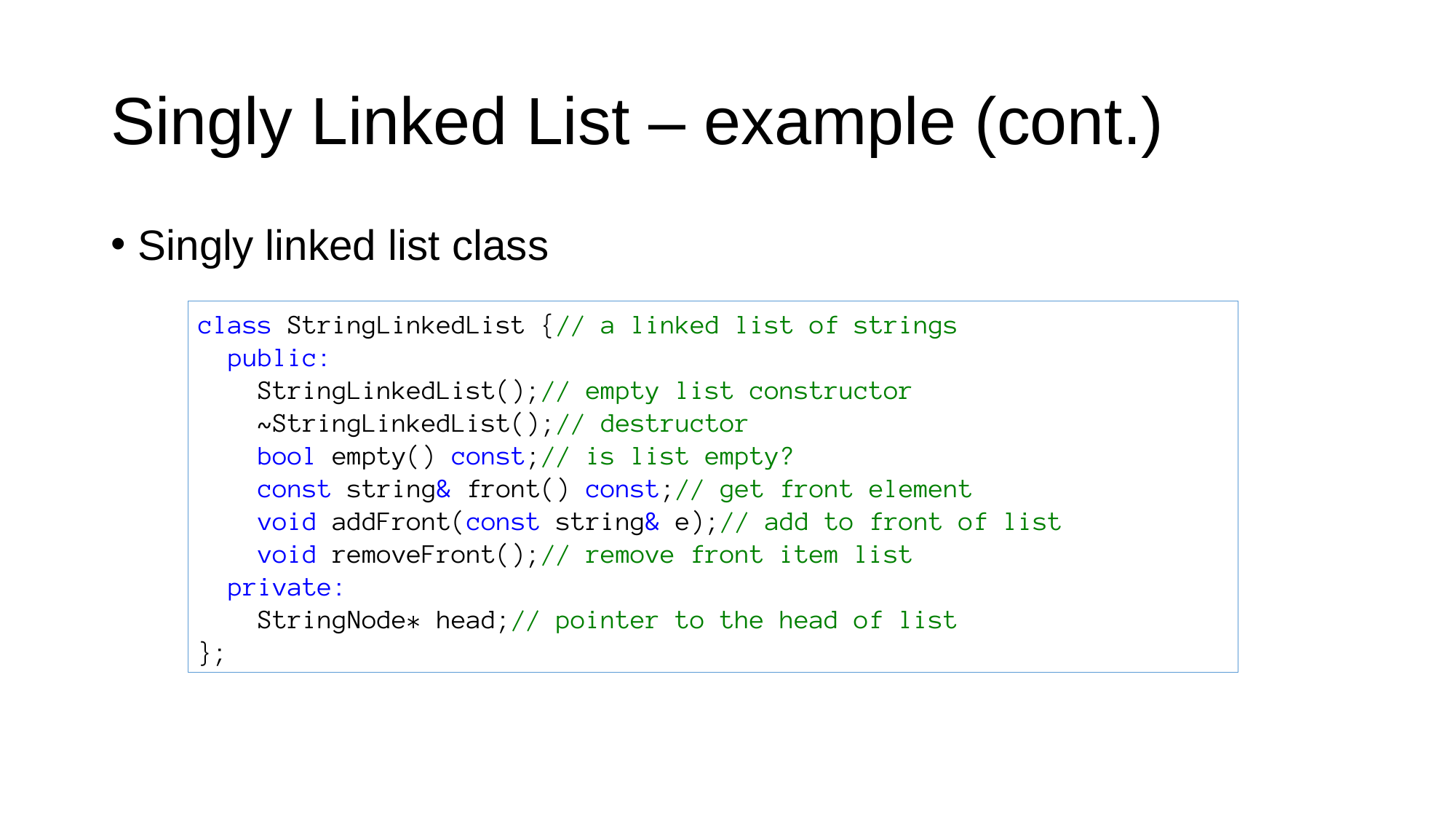

# Singly Linked List – example (cont.)
Singly linked list class
class StringLinkedList {// a linked list of strings
  public:
    StringLinkedList();// empty list constructor
    ~StringLinkedList();// destructor
    bool empty() const;// is list empty?
    const string& front() const;// get front element
    void addFront(const string& e);// add to front of list
    void removeFront();// remove front item list
  private:
    StringNode* head;// pointer to the head of list
};